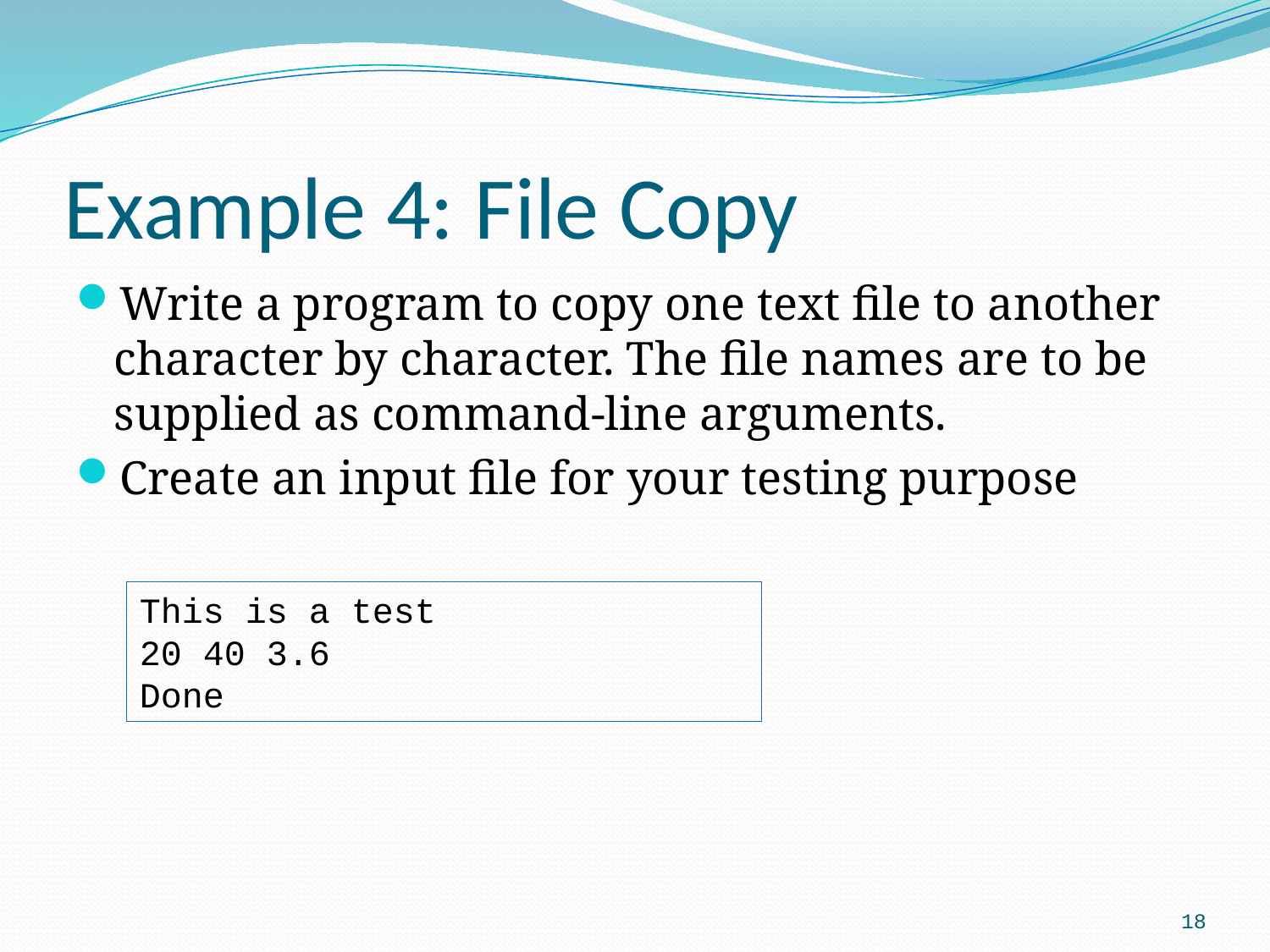

# Example 4: File Copy
Write a program to copy one text file to another character by character. The file names are to be supplied as command-line arguments.
Create an input file for your testing purpose
This is a test
20 40 3.6
Done
18